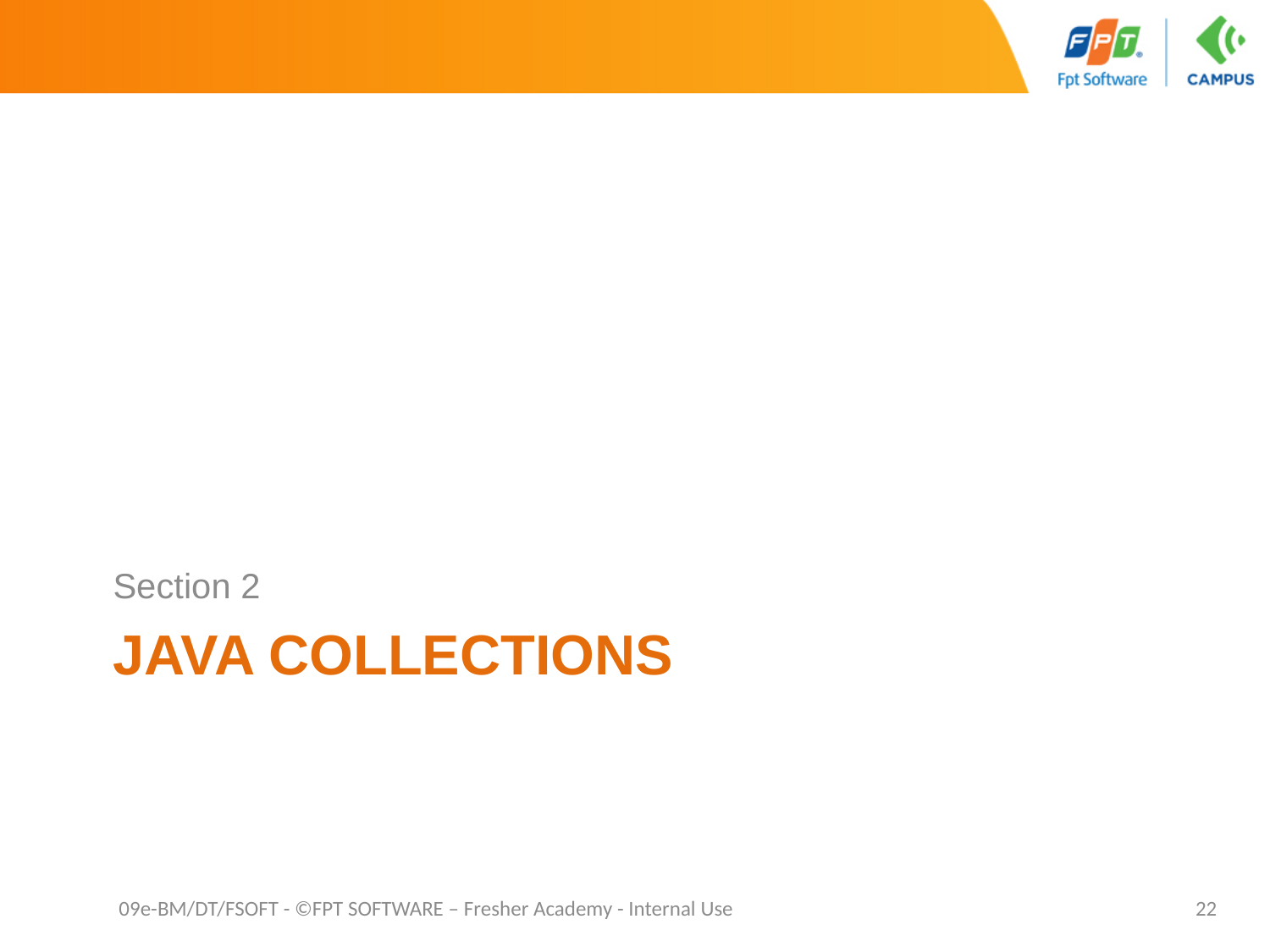

Section 2
# Java collections
09e-BM/DT/FSOFT - ©FPT SOFTWARE – Fresher Academy - Internal Use
22